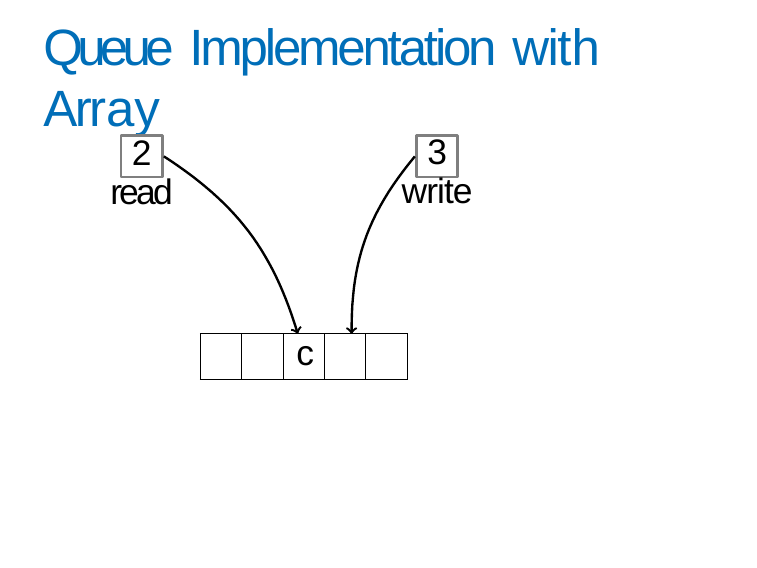

# Queue Implementation with Array
2
read
3
write

|  |  | c |  |  |
| --- | --- | --- | --- | --- |